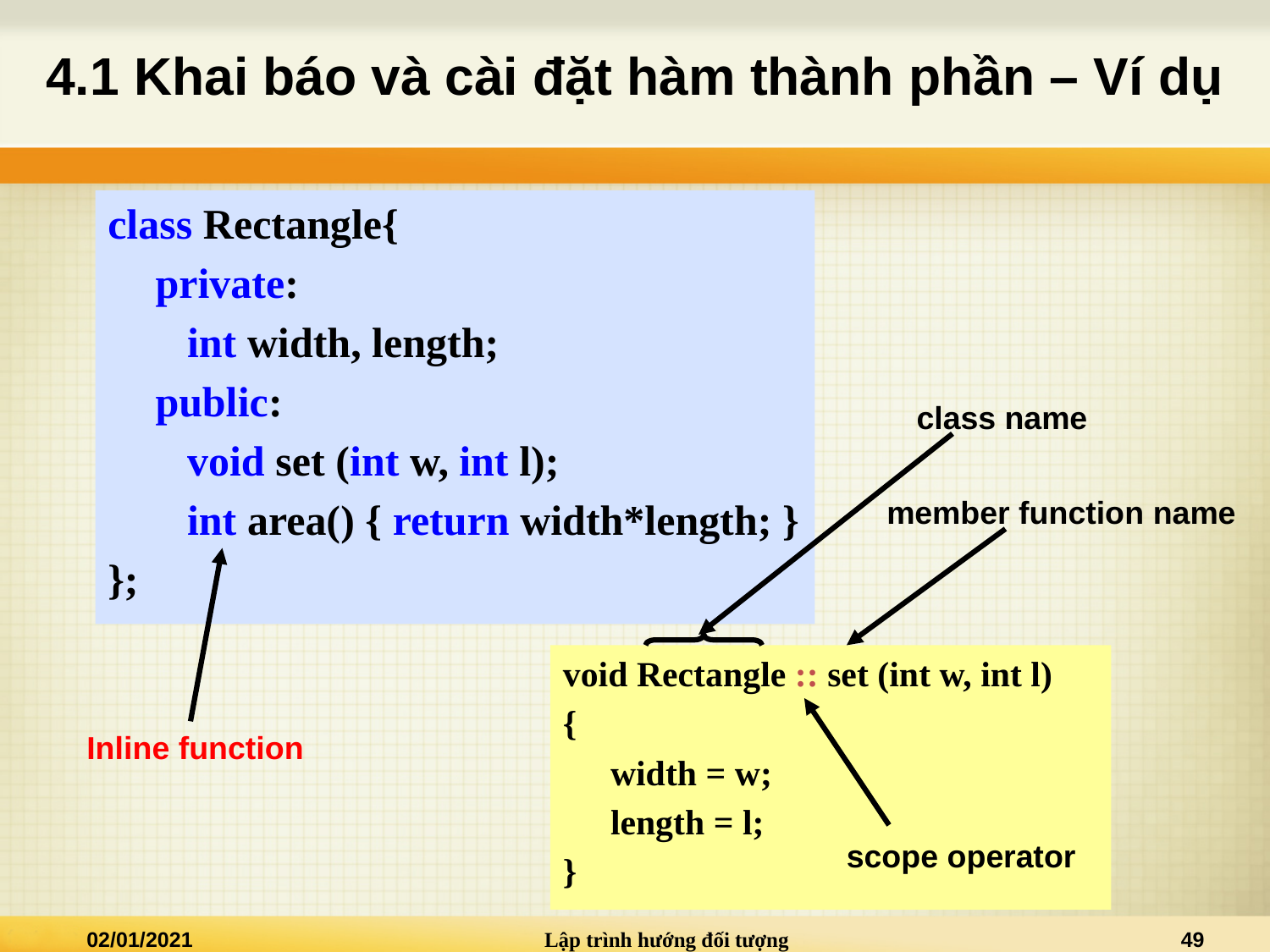

# 4.1 Khai báo và cài đặt hàm thành phần – Ví dụ
class Rectangle{
	private:
	   int width, length;
	public:
	   void set (int w, int l);
	   int area() { return width*length; }
};
class name

member function name

void Rectangle :: set (int w, int l)
{
	width = w;
	length = l;
}

Inline function
scope operator
02/01/2021
Lập trình hướng đối tượng
49